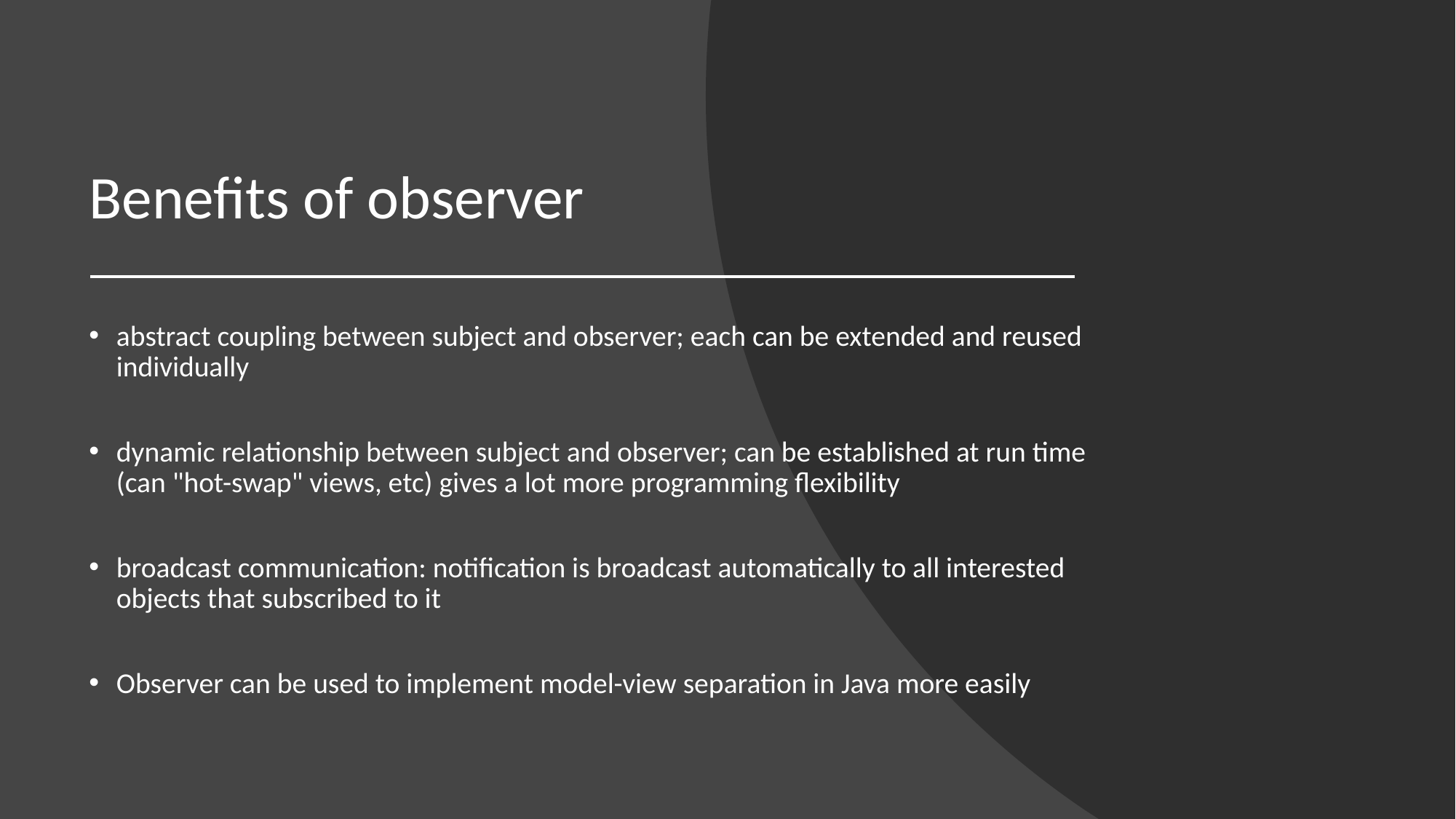

# Benefits of observer
abstract coupling between subject and observer; each can be extended and reused individually

dynamic relationship between subject and observer; can be established at run time (can "hot-swap" views, etc) gives a lot more programming flexibility

broadcast communication: notification is broadcast automatically to all interested objects that subscribed to it

Observer can be used to implement model-view separation in Java more easily